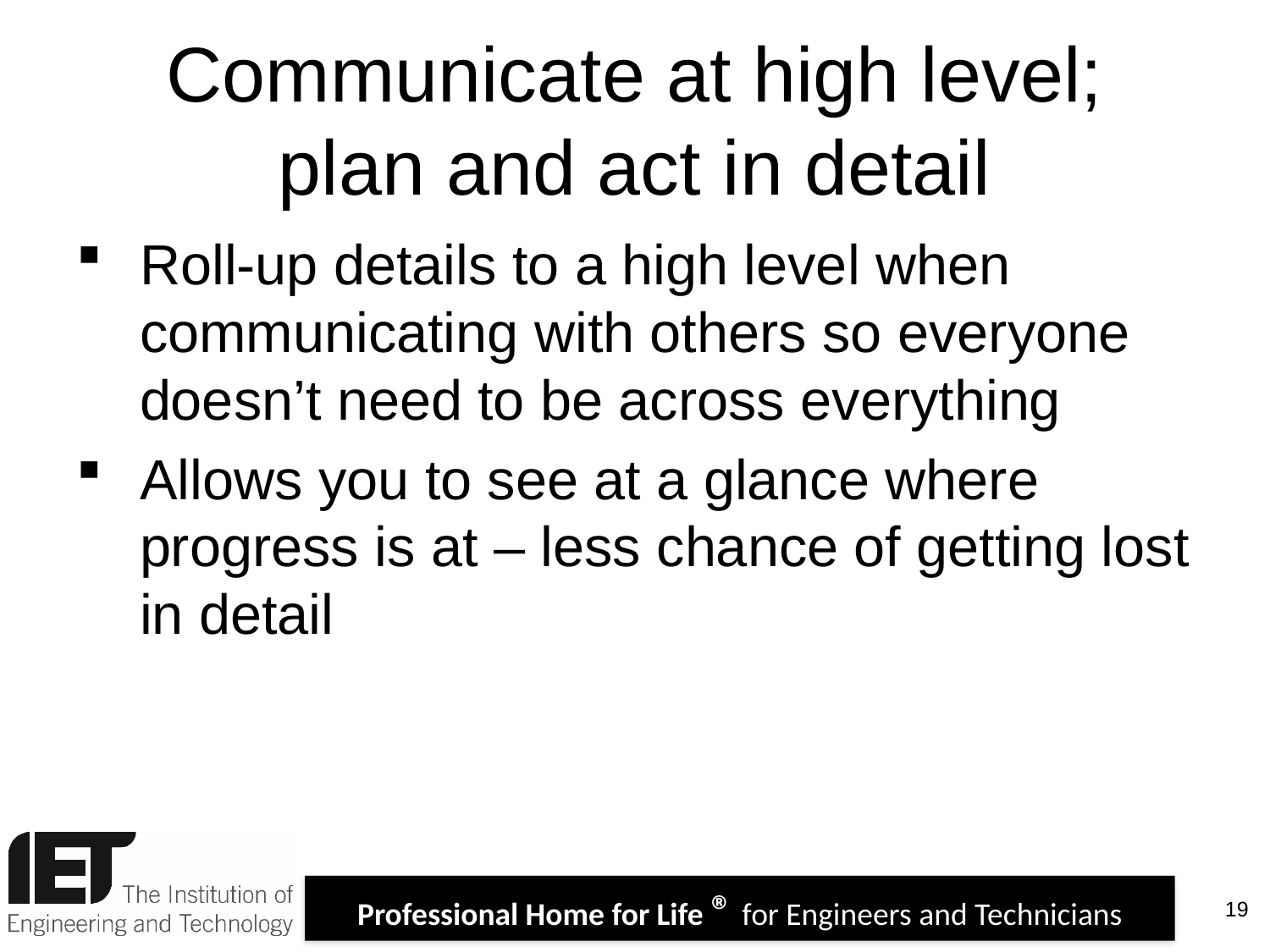

# Communicate at high level; plan and act in detail
Roll-up details to a high level when communicating with others so everyone doesn’t need to be across everything
Allows you to see at a glance where progress is at – less chance of getting lost in detail
19